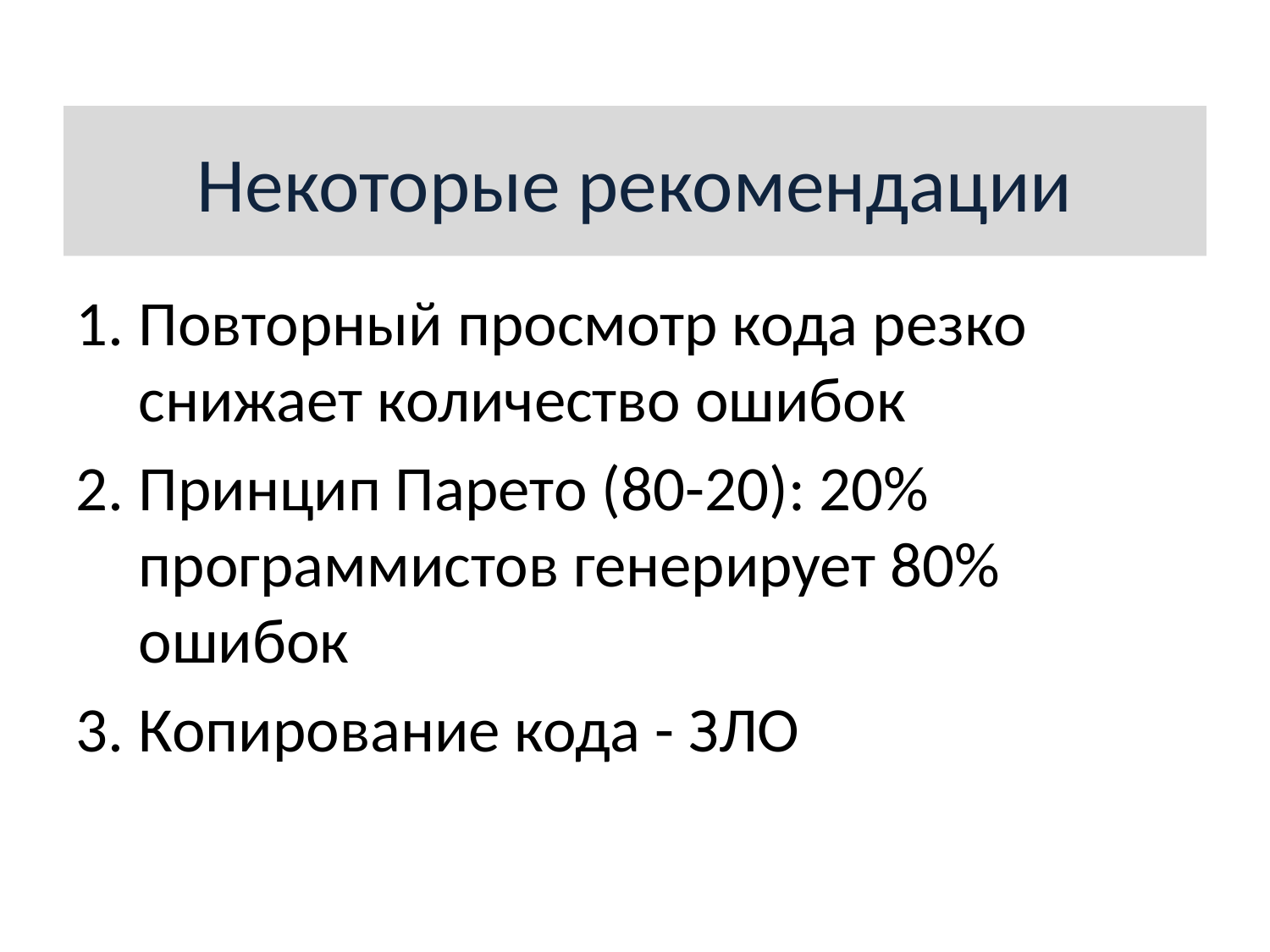

Некоторые рекомендации
Повторный просмотр кода резко снижает количество ошибок
Принцип Парето (80-20): 20% программистов генерирует 80% ошибок
Копирование кода - ЗЛО